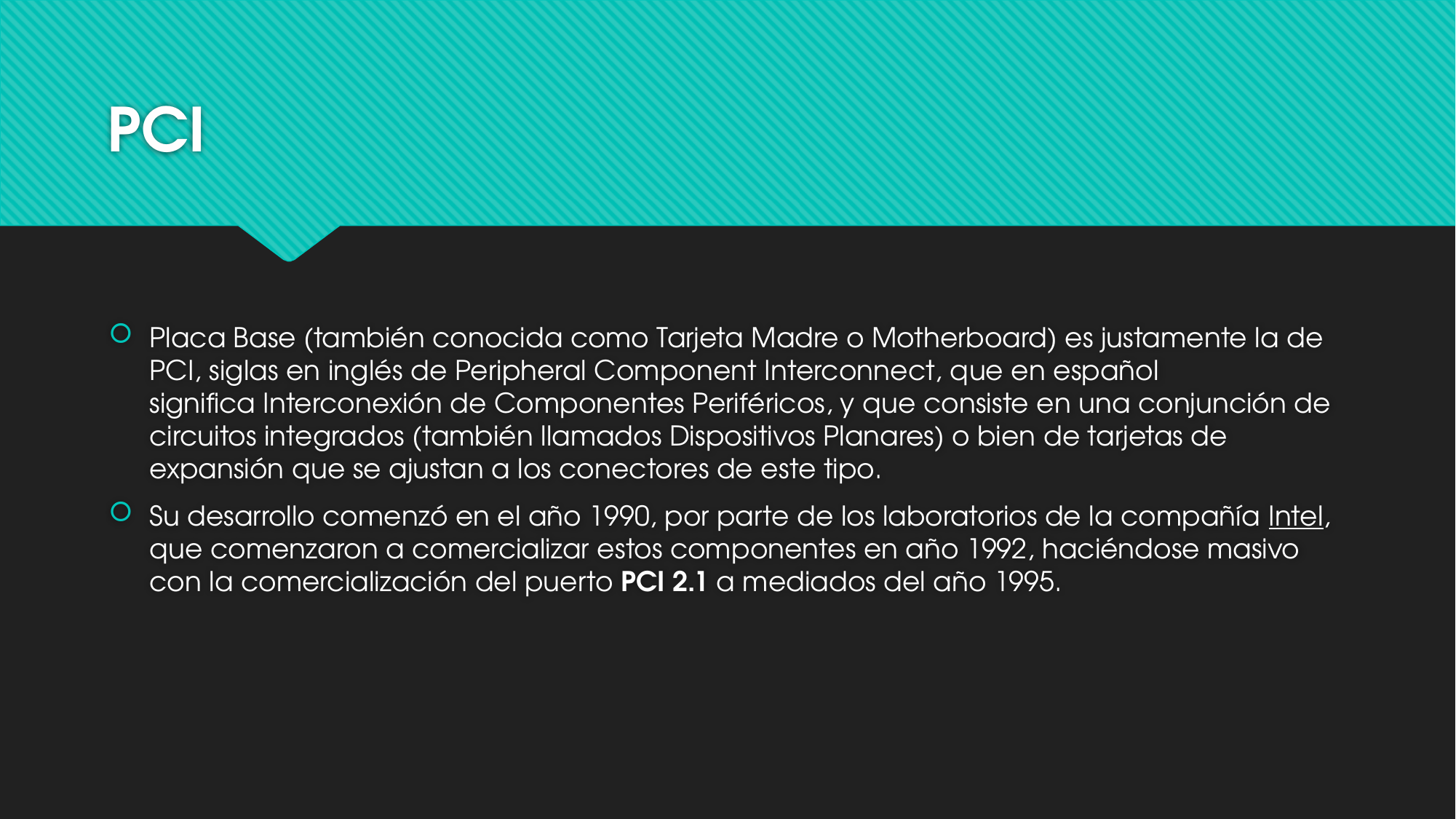

# PCI
Placa Base (también conocida como Tarjeta Madre o Motherboard) es justamente la de PCI, siglas en inglés de Peripheral Component Interconnect, que en español significa Interconexión de Componentes Periféricos, y que consiste en una conjunción de circuitos integrados (también llamados Dispositivos Planares) o bien de tarjetas de expansión que se ajustan a los conectores de este tipo.
Su desarrollo comenzó en el año 1990, por parte de los laboratorios de la compañía Intel, que comenzaron a comercializar estos componentes en año 1992, haciéndose masivo con la comercialización del puerto PCI 2.1 a mediados del año 1995.